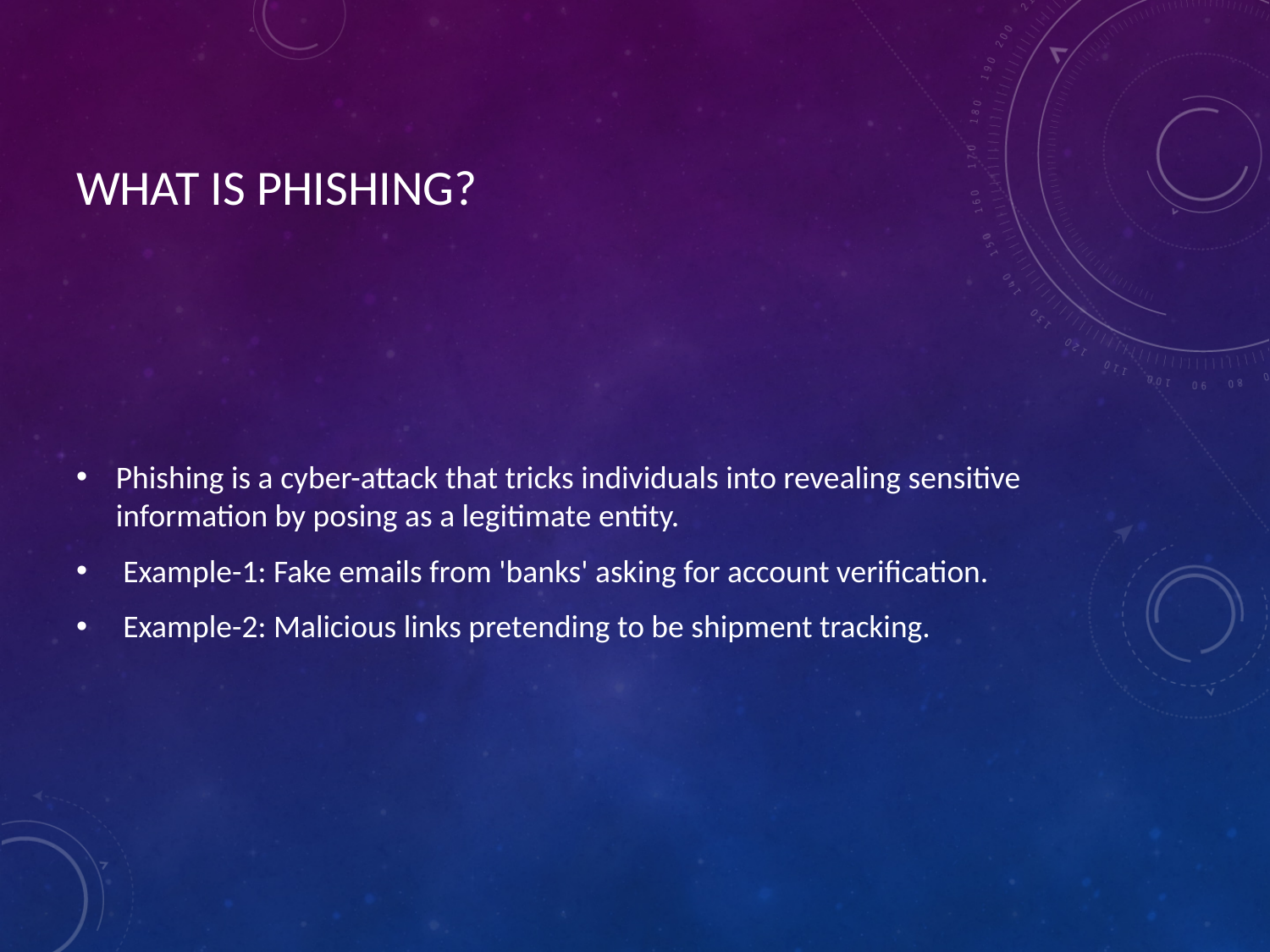

# What is Phishing?
Phishing is a cyber-attack that tricks individuals into revealing sensitive information by posing as a legitimate entity.
 Example-1: Fake emails from 'banks' asking for account verification.
 Example-2: Malicious links pretending to be shipment tracking.